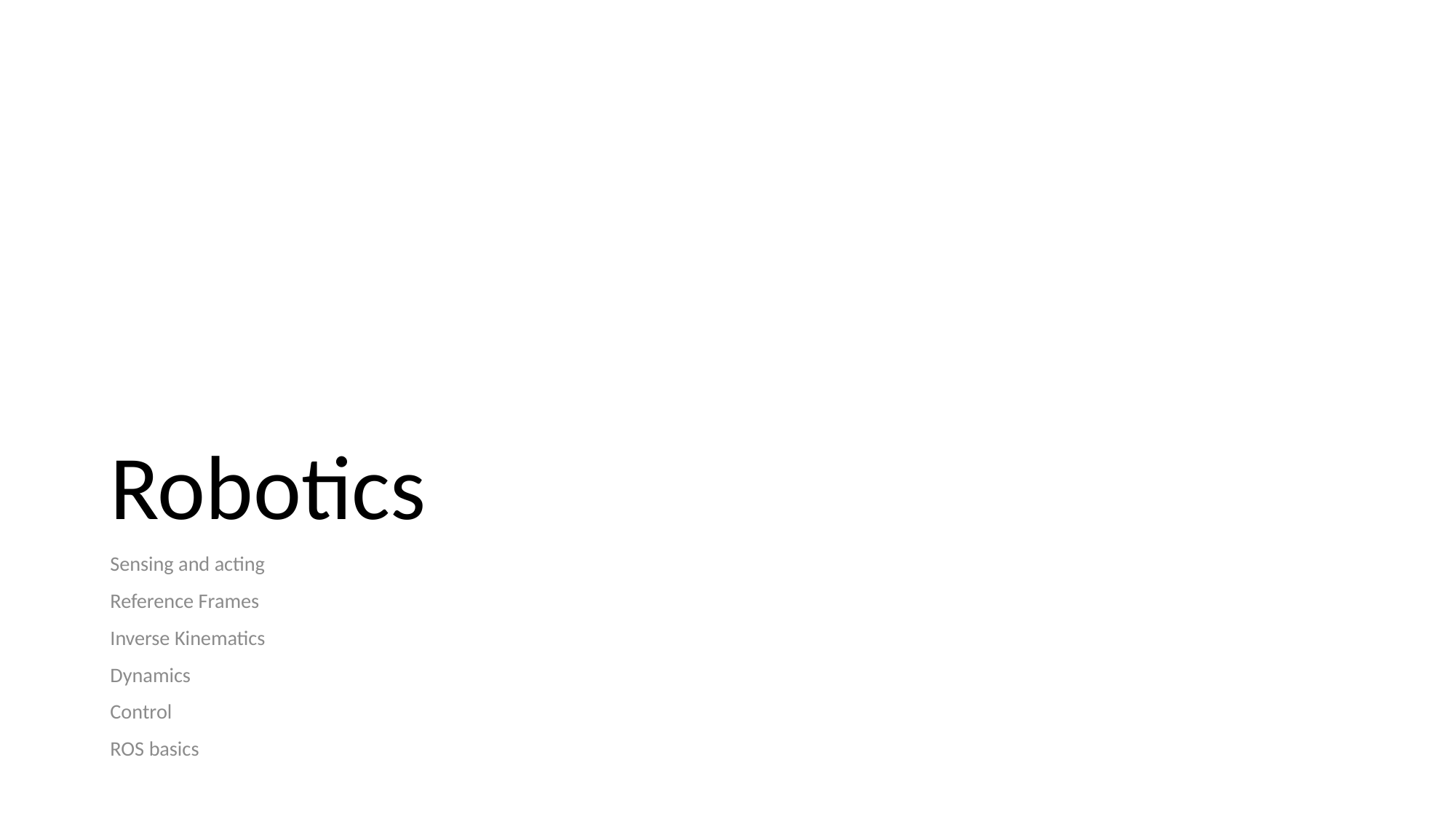

# Robotics
Sensing and acting
Reference Frames
Inverse Kinematics
Dynamics
Control
ROS basics